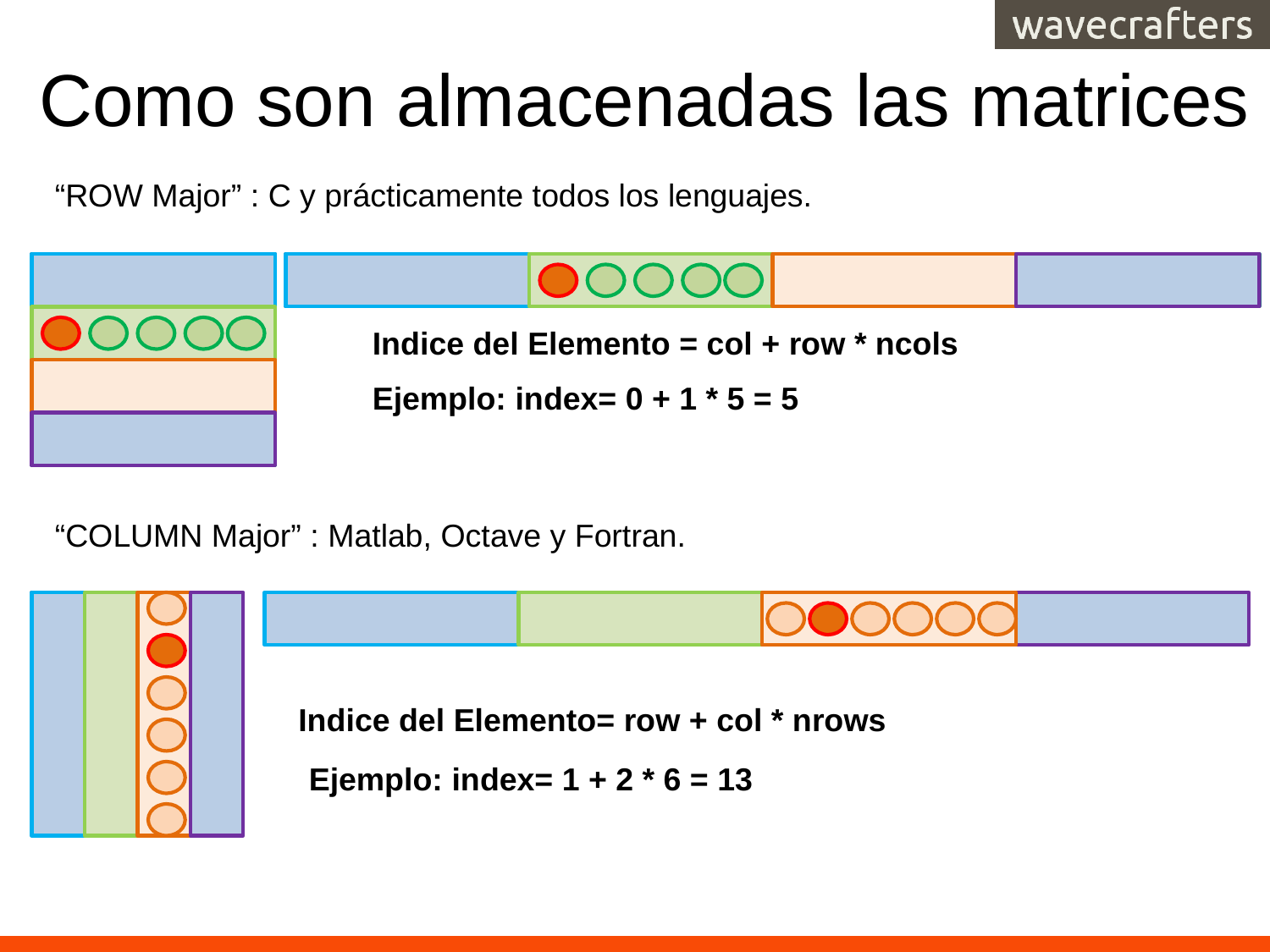

# Como son almacenadas las matrices
“ROW Major” : C y prácticamente todos los lenguajes.

Indice del Elemento = col + row * ncols

Ejemplo: index= 0 + 1 * 5 = 5

“COLUMN Major” : Matlab, Octave y Fortran.

Indice del Elemento= row + col * nrows

Ejemplo: index= 1 + 2 * 6 = 13